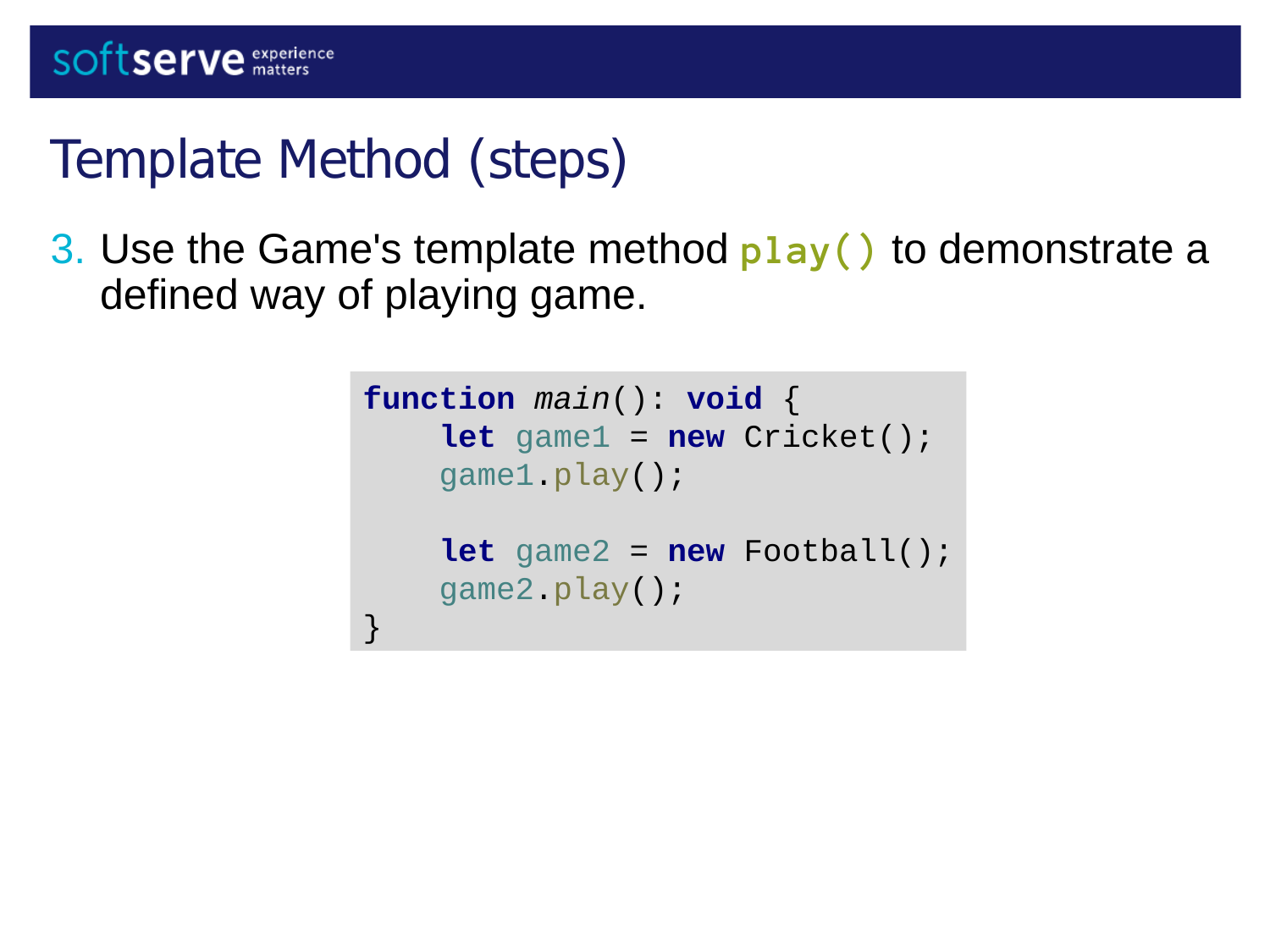

Template Method (steps)
Use the Game's template method play() to demonstrate a defined way of playing game.
function main(): void {
    let game1 = new Cricket();
    game1.play();
    let game2 = new Football();
    game2.play();
}